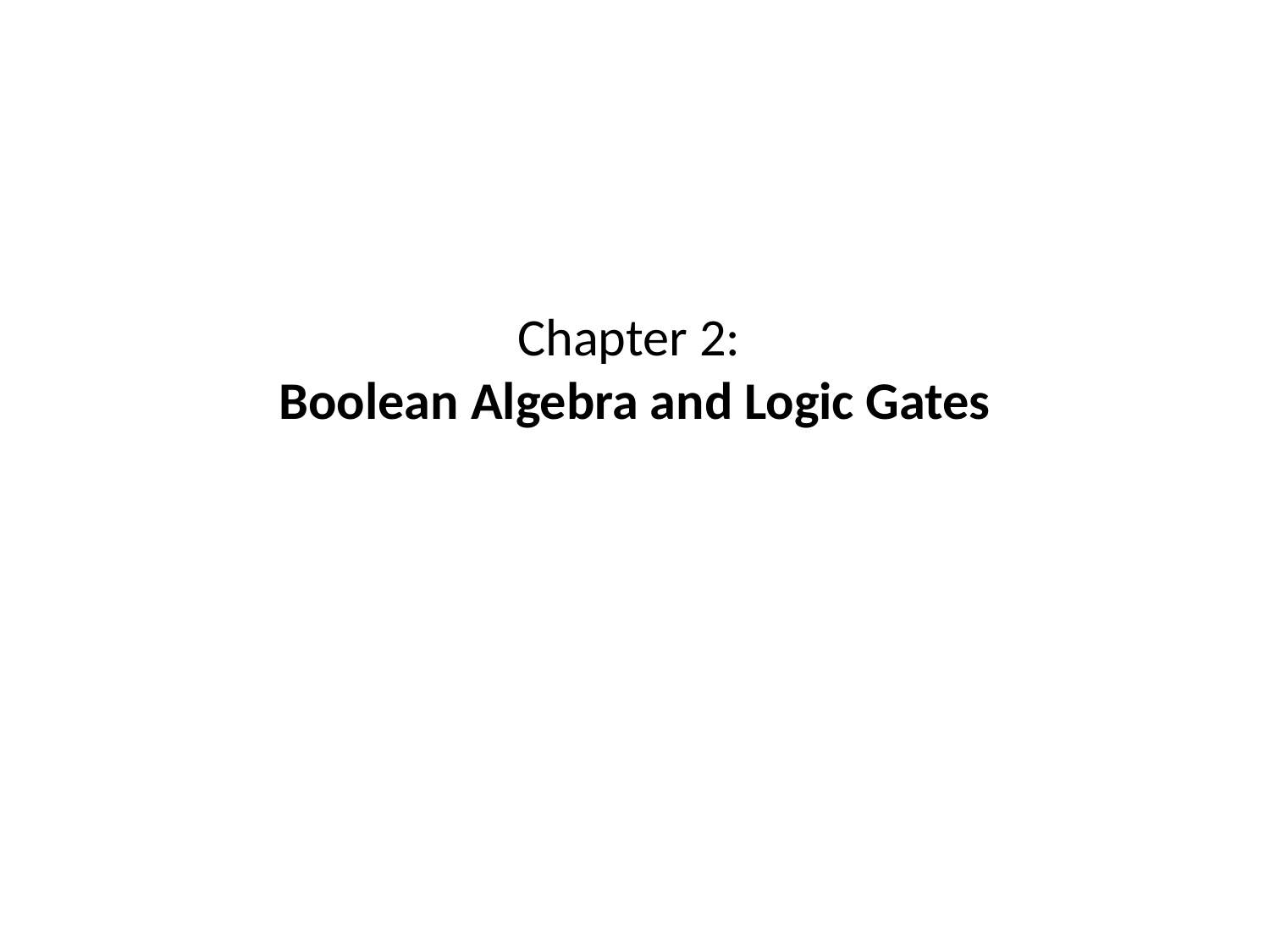

# Chapter 2: Boolean Algebra and Logic Gates